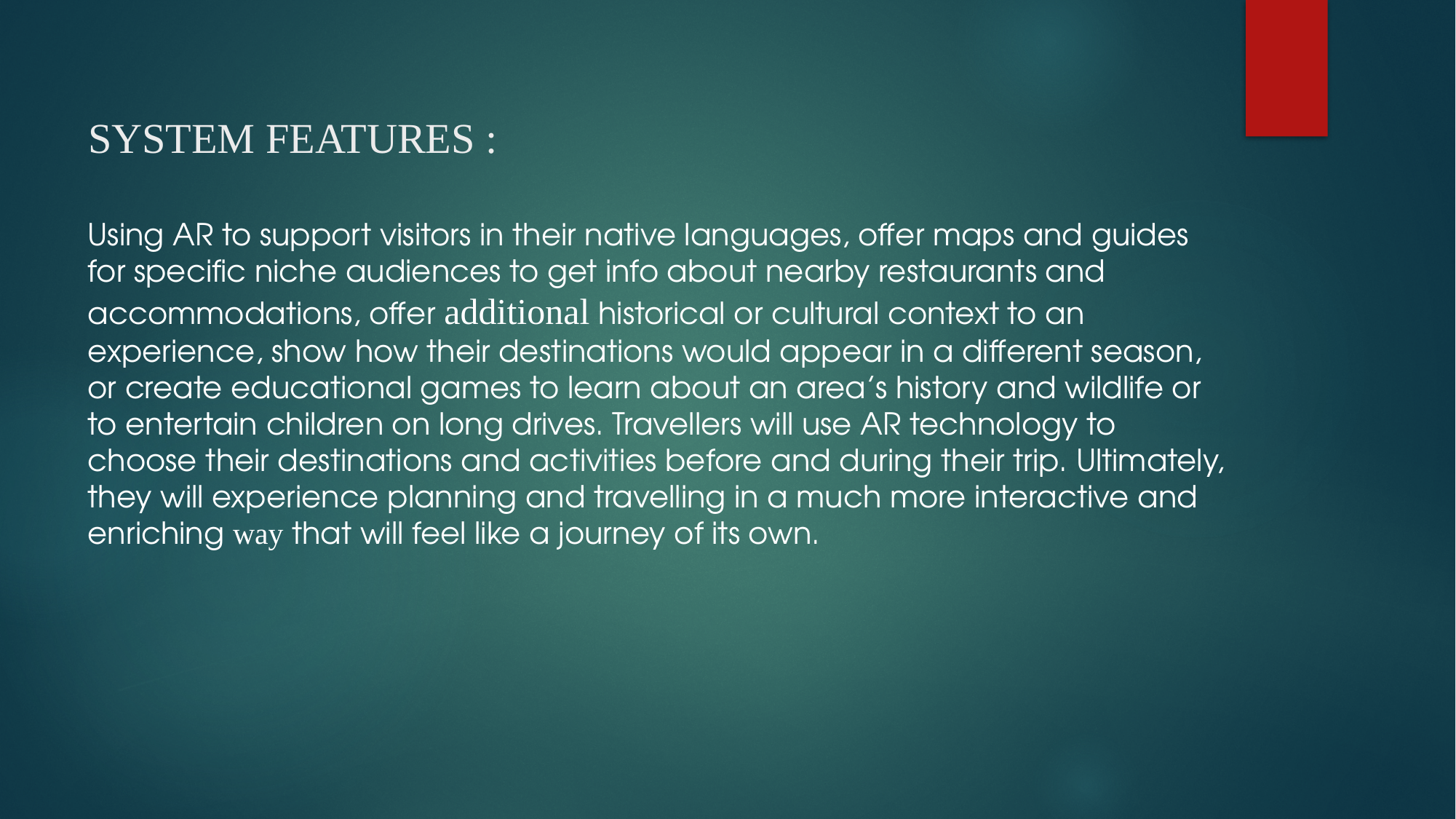

# SYSTEM FEATURES :

Using AR to support visitors in their native languages, offer maps and guides for specific niche audiences to get info about nearby restaurants and accommodations, offer additional historical or cultural context to an experience, show how their destinations would appear in a different season, or create educational games to learn about an area’s history and wildlife or to entertain children on long drives. Travellers will use AR technology to choose their destinations and activities before and during their trip. Ultimately, they will experience planning and travelling in a much more interactive and enriching way that will feel like a journey of its own.